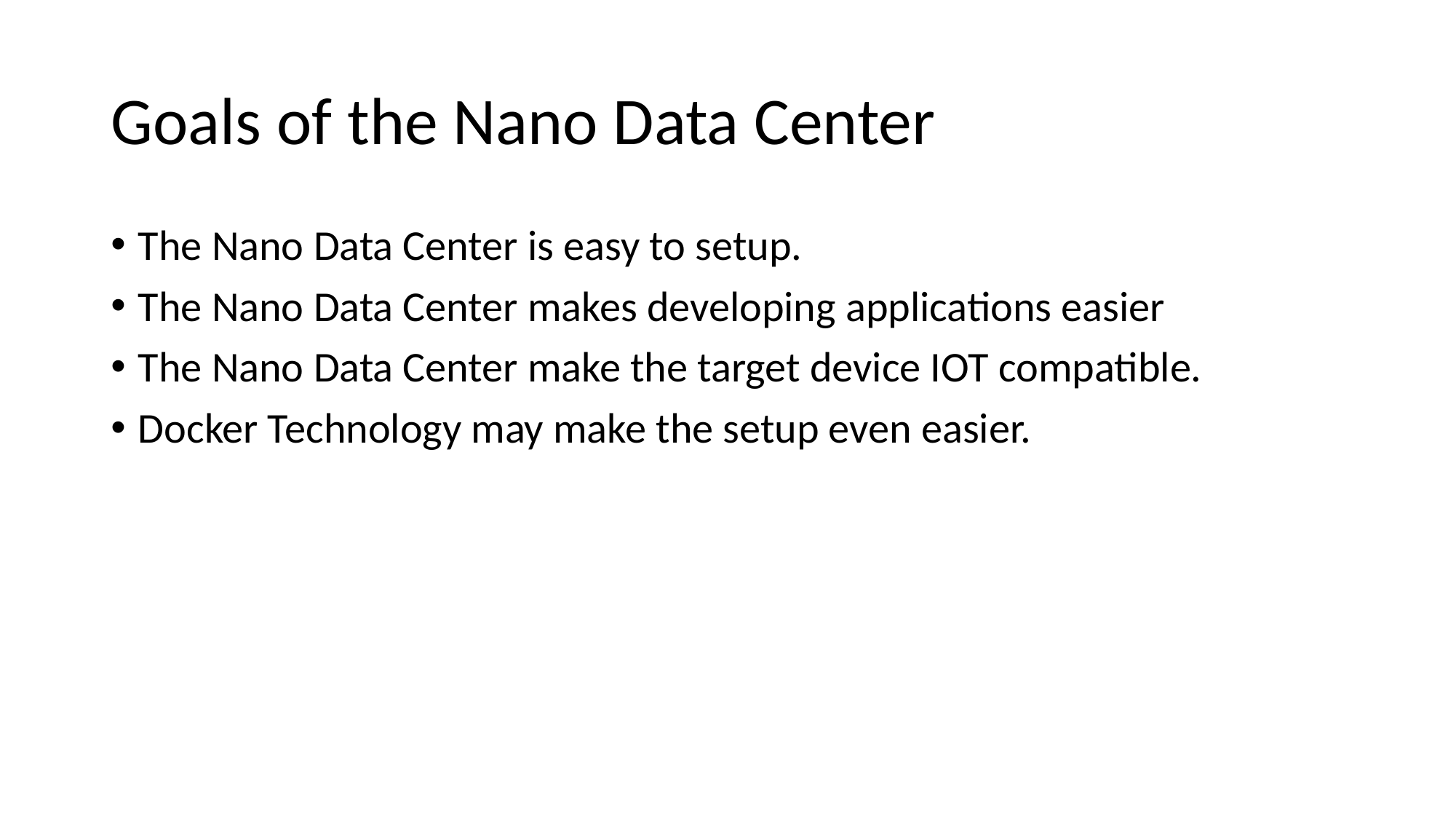

# Goals of the Nano Data Center
The Nano Data Center is easy to setup.
The Nano Data Center makes developing applications easier
The Nano Data Center make the target device IOT compatible.
Docker Technology may make the setup even easier.